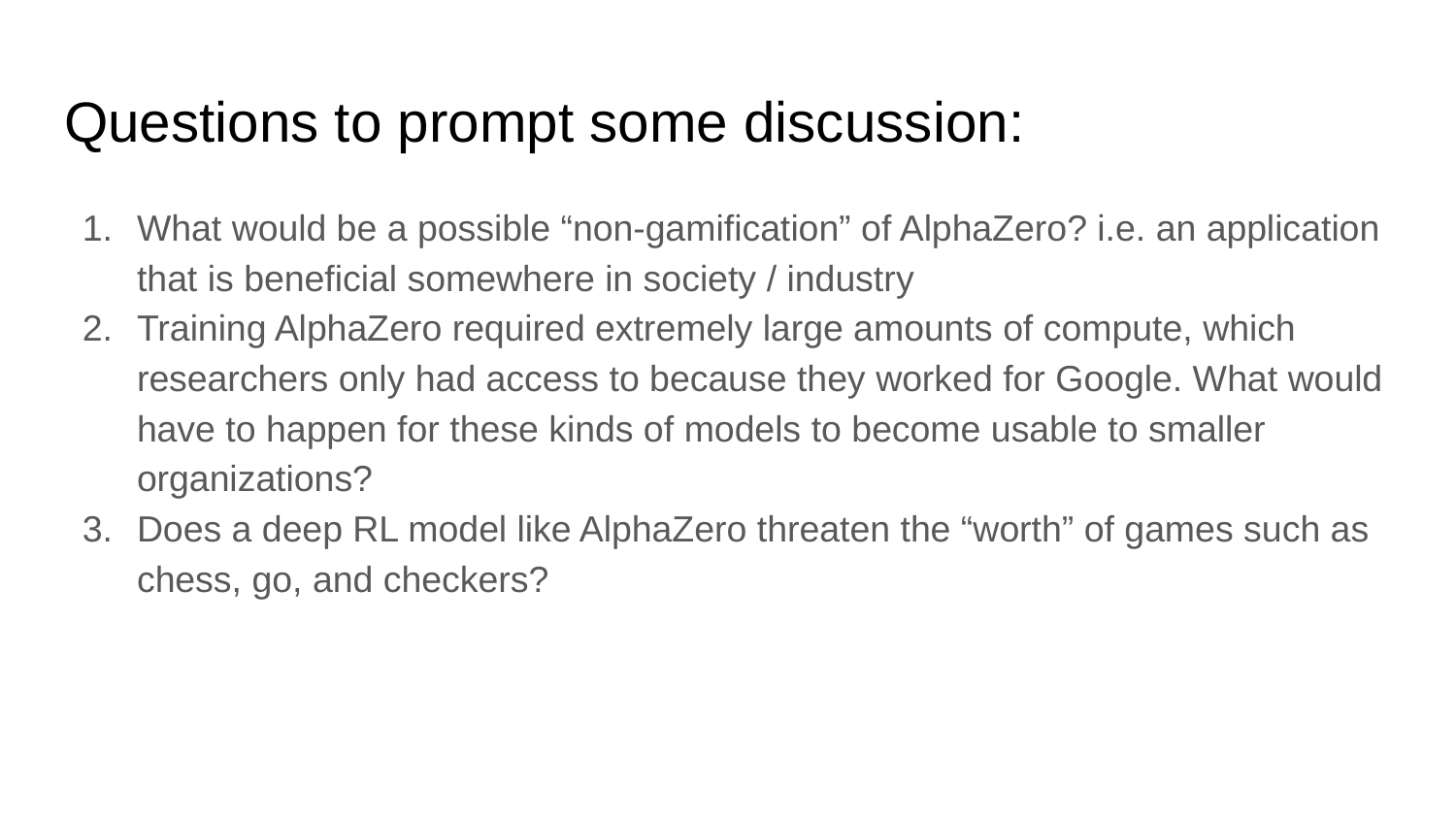

# Questions to prompt some discussion:
What would be a possible “non-gamification” of AlphaZero? i.e. an application that is beneficial somewhere in society / industry
Training AlphaZero required extremely large amounts of compute, which researchers only had access to because they worked for Google. What would have to happen for these kinds of models to become usable to smaller organizations?
Does a deep RL model like AlphaZero threaten the “worth” of games such as chess, go, and checkers?